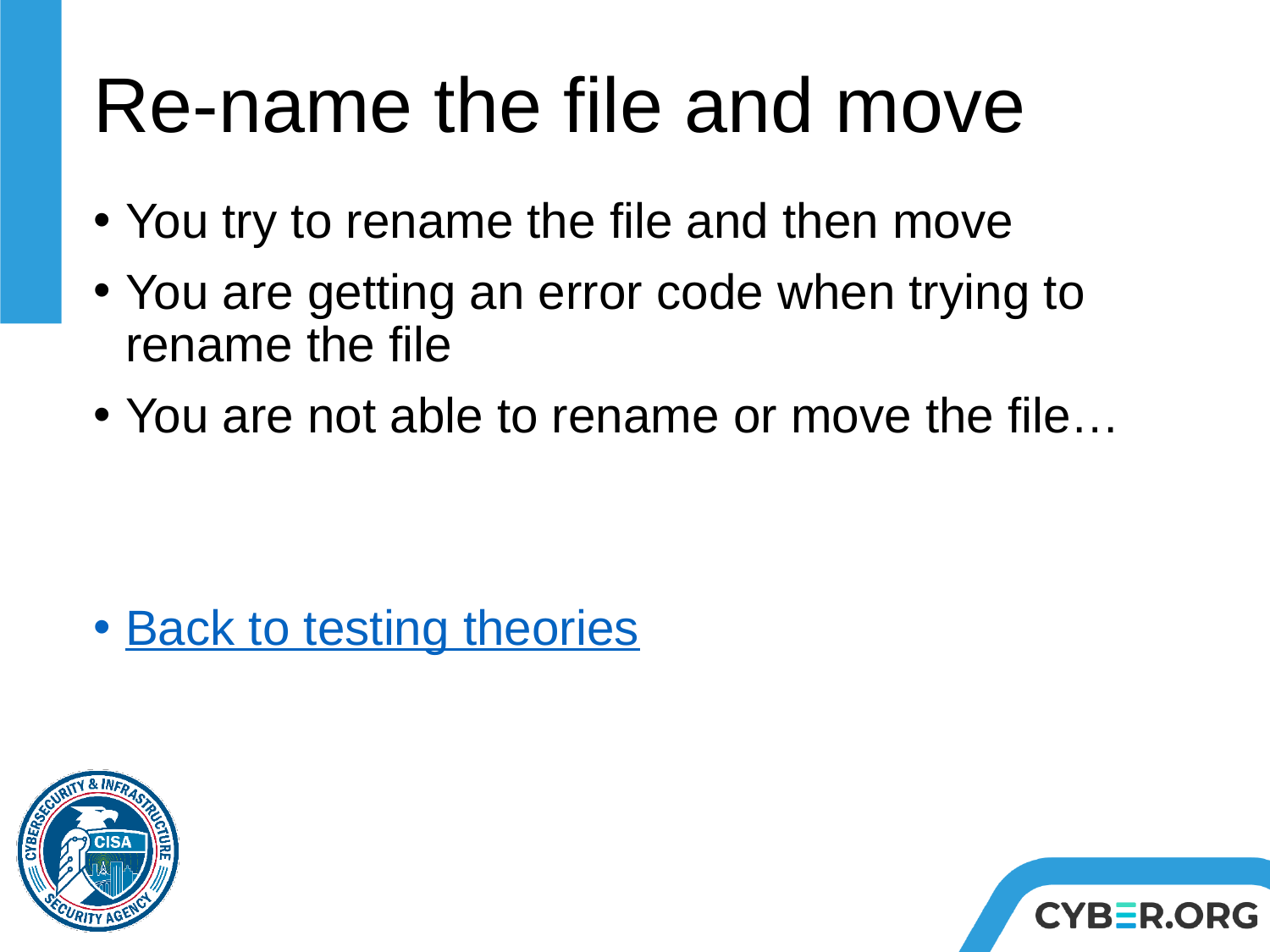

# Re-name the file and move
You try to rename the file and then move
You are getting an error code when trying to rename the file
You are not able to rename or move the file…

Back to testing theories